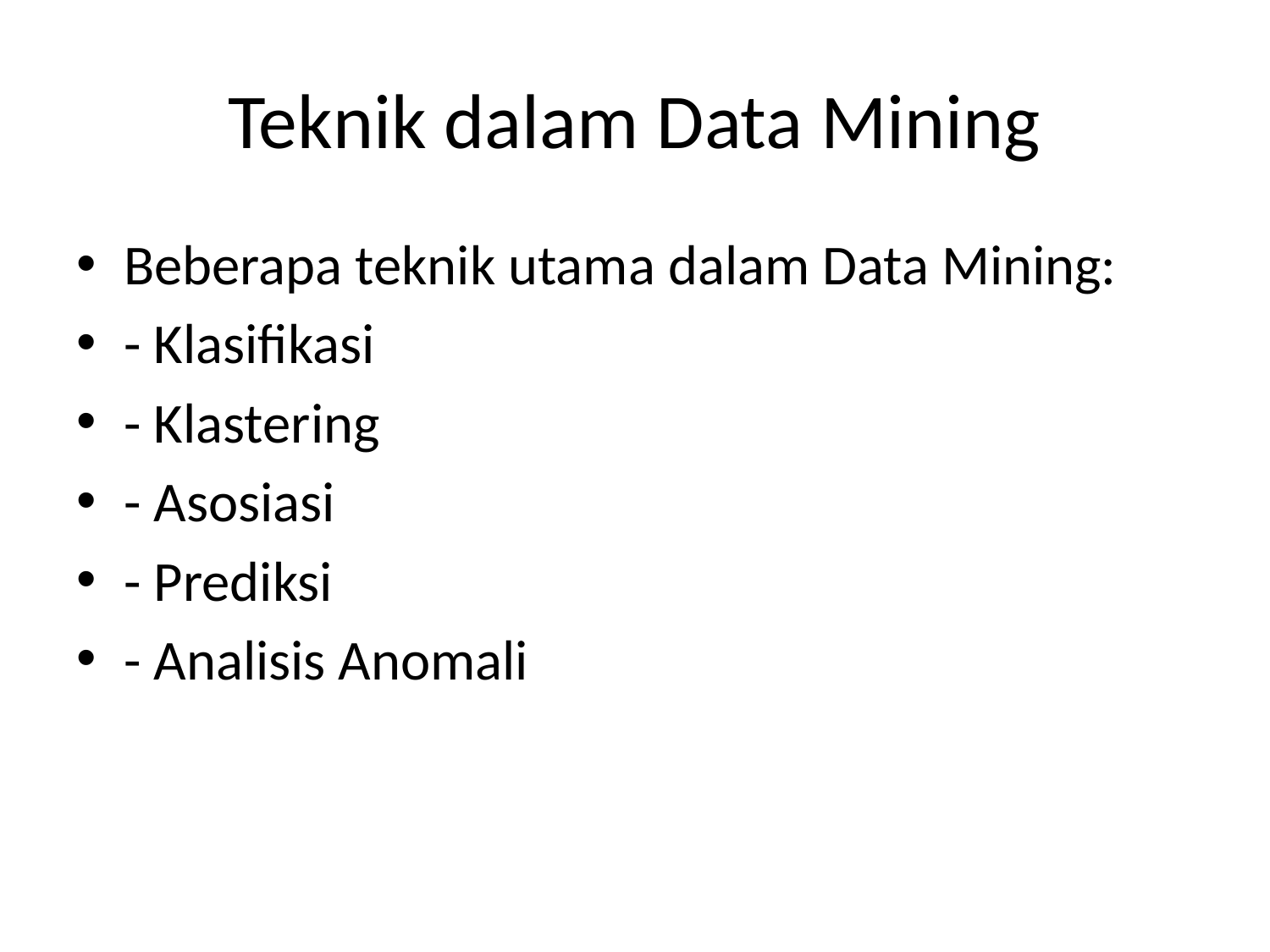

# Teknik dalam Data Mining
Beberapa teknik utama dalam Data Mining:
- Klasifikasi
- Klastering
- Asosiasi
- Prediksi
- Analisis Anomali